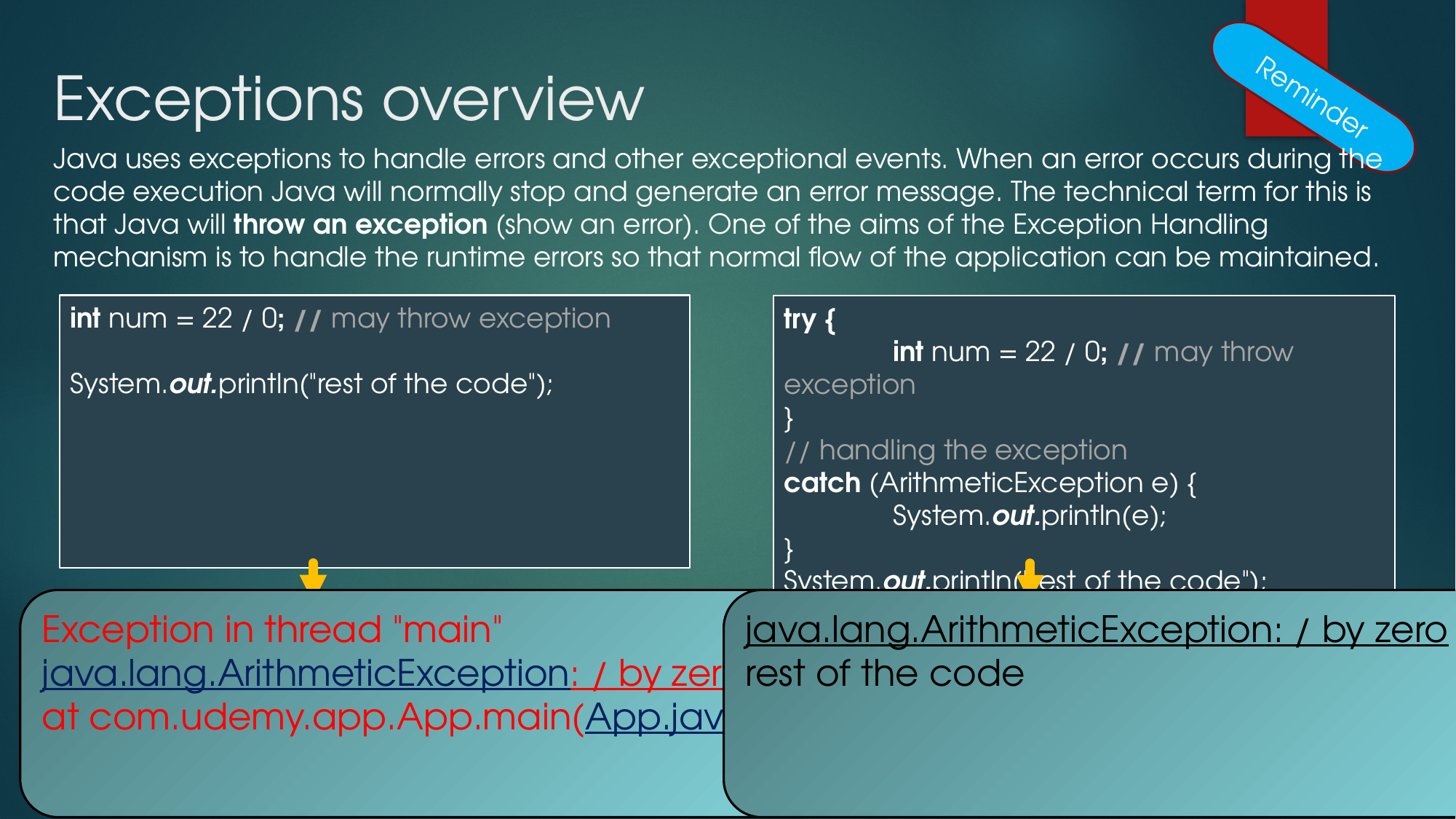

# Exceptions overview
Reminder
Java uses exceptions to handle errors and other exceptional events. When an error occurs during the code execution Java will normally stop and generate an error message. The technical term for this is that Java will throw an exception (show an error). One of the aims of the Exception Handling mechanism is to handle the runtime errors so that normal flow of the application can be maintained.
int num = 22 / 0; // may throw exception

System.out.println("rest of the code");

try {
	int num = 22 / 0; // may throw exception
}
// handling the exception
catch (ArithmeticException e) {
	System.out.println(e);
}
System.out.println("rest of the code");
Exception in thread "main"
java.lang.ArithmeticException: / by zero
at com.udemy.app.App.main(App.java:11)
java.lang.ArithmeticException: / by zero
rest of the code